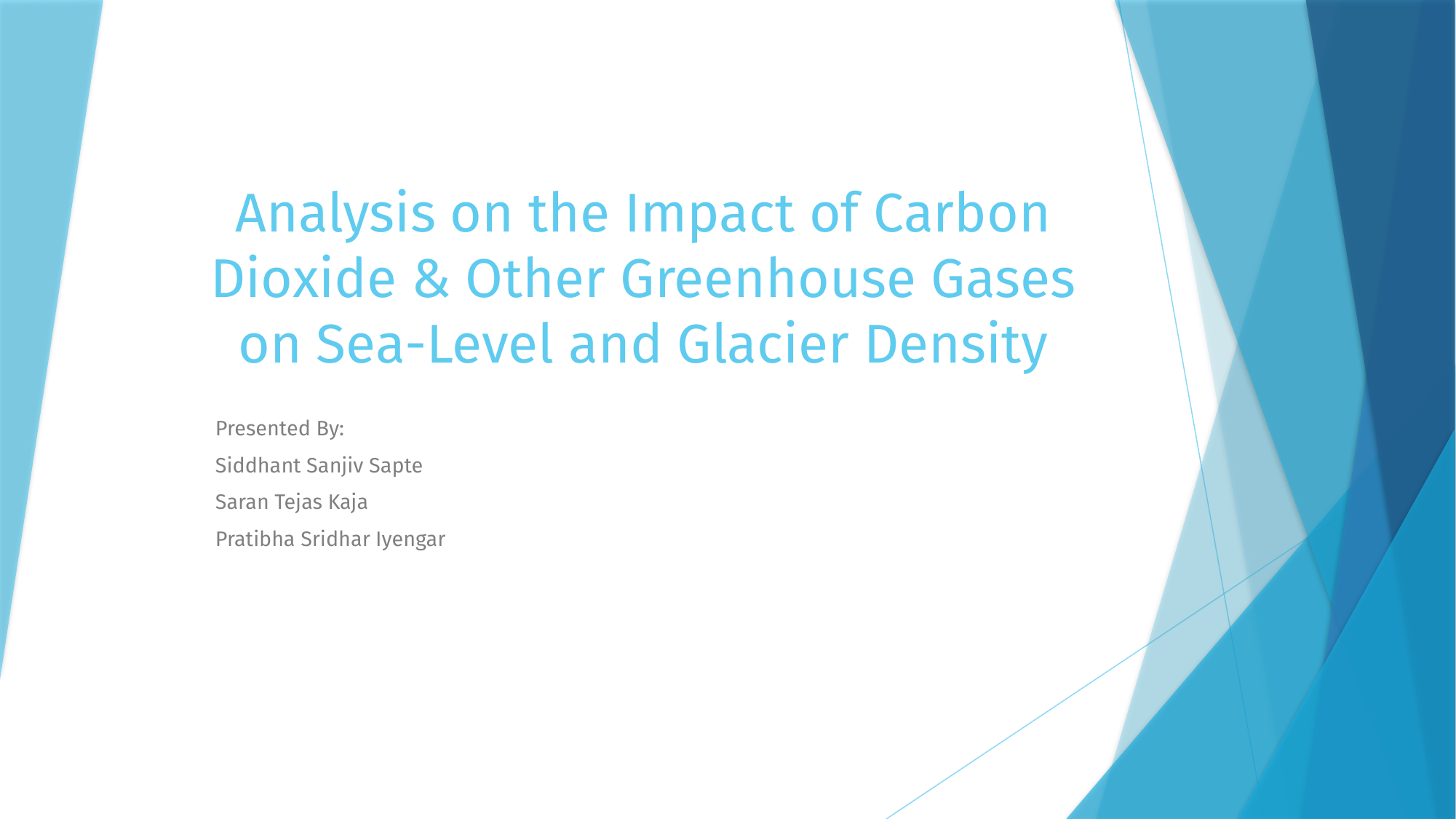

# Analysis on the Impact of Carbon Dioxide & Other Greenhouse Gases on Sea-Level and Glacier Density
Presented By:
Siddhant Sanjiv Sapte
Saran Tejas Kaja
Pratibha Sridhar Iyengar